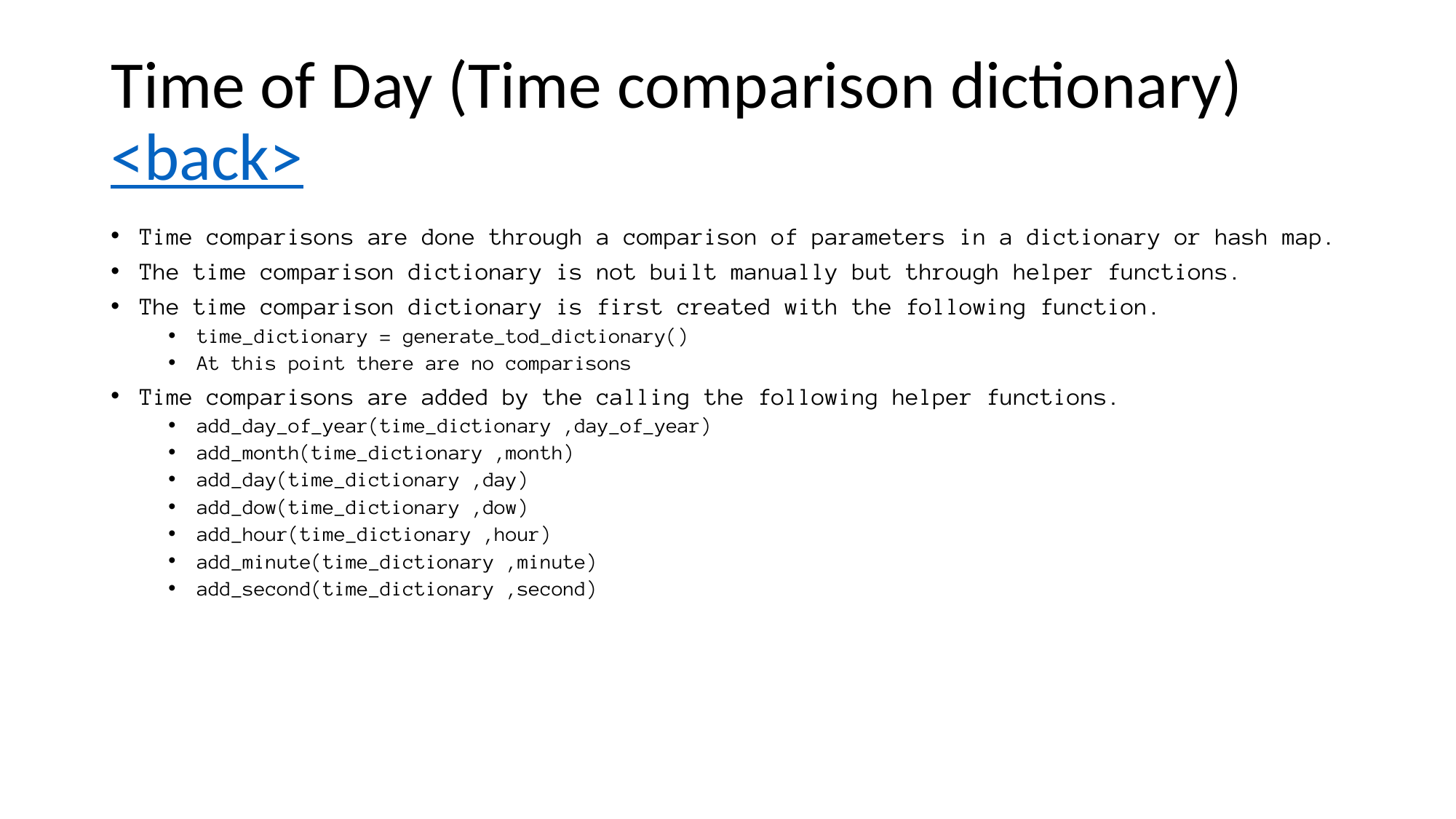

# Time of Day (Time comparison dictionary) <back>
Time comparisons are done through a comparison of parameters in a dictionary or hash map.
The time comparison dictionary is not built manually but through helper functions.
The time comparison dictionary is first created with the following function.
time_dictionary = generate_tod_dictionary()
At this point there are no comparisons
Time comparisons are added by the calling the following helper functions.
add_day_of_year(time_dictionary ,day_of_year)
add_month(time_dictionary ,month)
add_day(time_dictionary ,day)
add_dow(time_dictionary ,dow)
add_hour(time_dictionary ,hour)
add_minute(time_dictionary ,minute)
add_second(time_dictionary ,second)